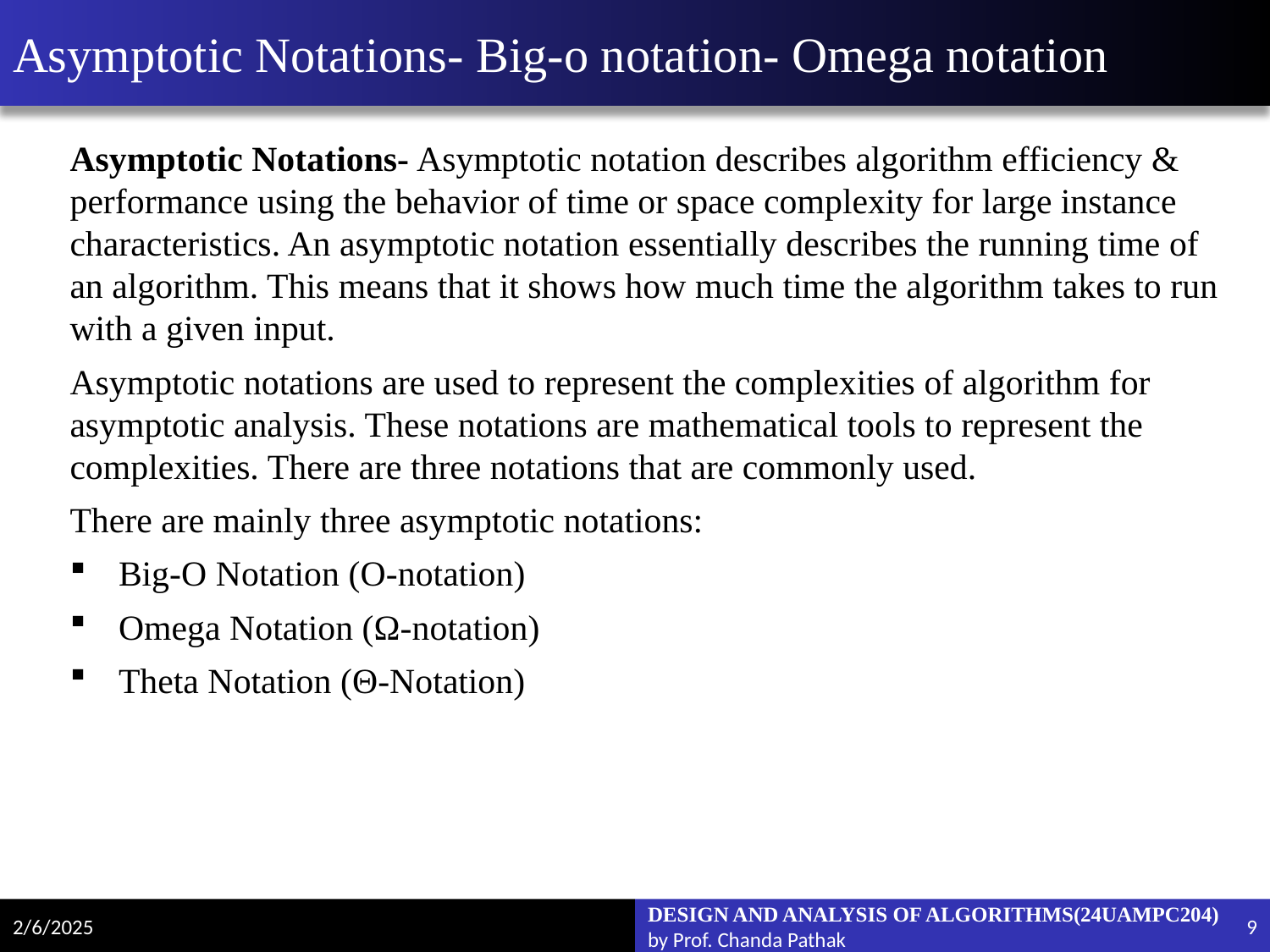

# Asymptotic Notations- Big-o notation- Omega notation
Asymptotic Notations- Asymptotic notation describes algorithm efficiency & performance using the behavior of time or space complexity for large instance characteristics. An asymptotic notation essentially describes the running time of an algorithm. This means that it shows how much time the algorithm takes to run with a given input.
Asymptotic notations are used to represent the complexities of algorithm for asymptotic analysis. These notations are mathematical tools to represent the complexities. There are three notations that are commonly used.
There are mainly three asymptotic notations:
Big-O Notation (O-notation)
Omega Notation (Ω-notation)
Theta Notation (Θ-Notation)

2/6/2025
DESIGN AND ANALYSIS OF ALGORITHMS(24UAMPC204)
by Prof. Chanda Pathak
9